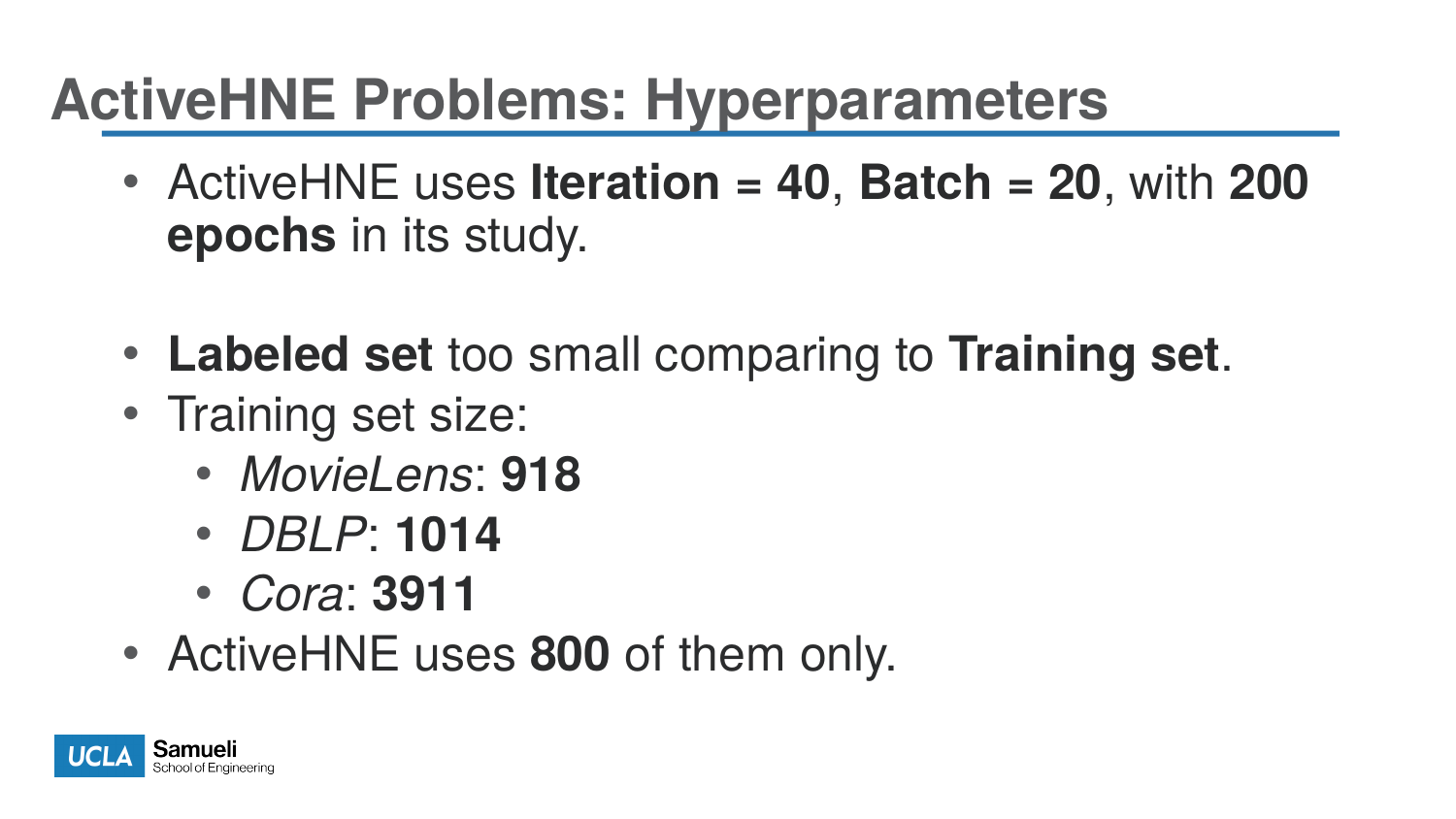

# ActiveHNE Problems: Hyperparameters
ActiveHNE uses Iteration = 40, Batch = 20, with 200 epochs in its study.

Labeled set too small comparing to Training set.
Training set size:
MovieLens: 918
DBLP: 1014
Cora: 3911
ActiveHNE uses 800 of them only.